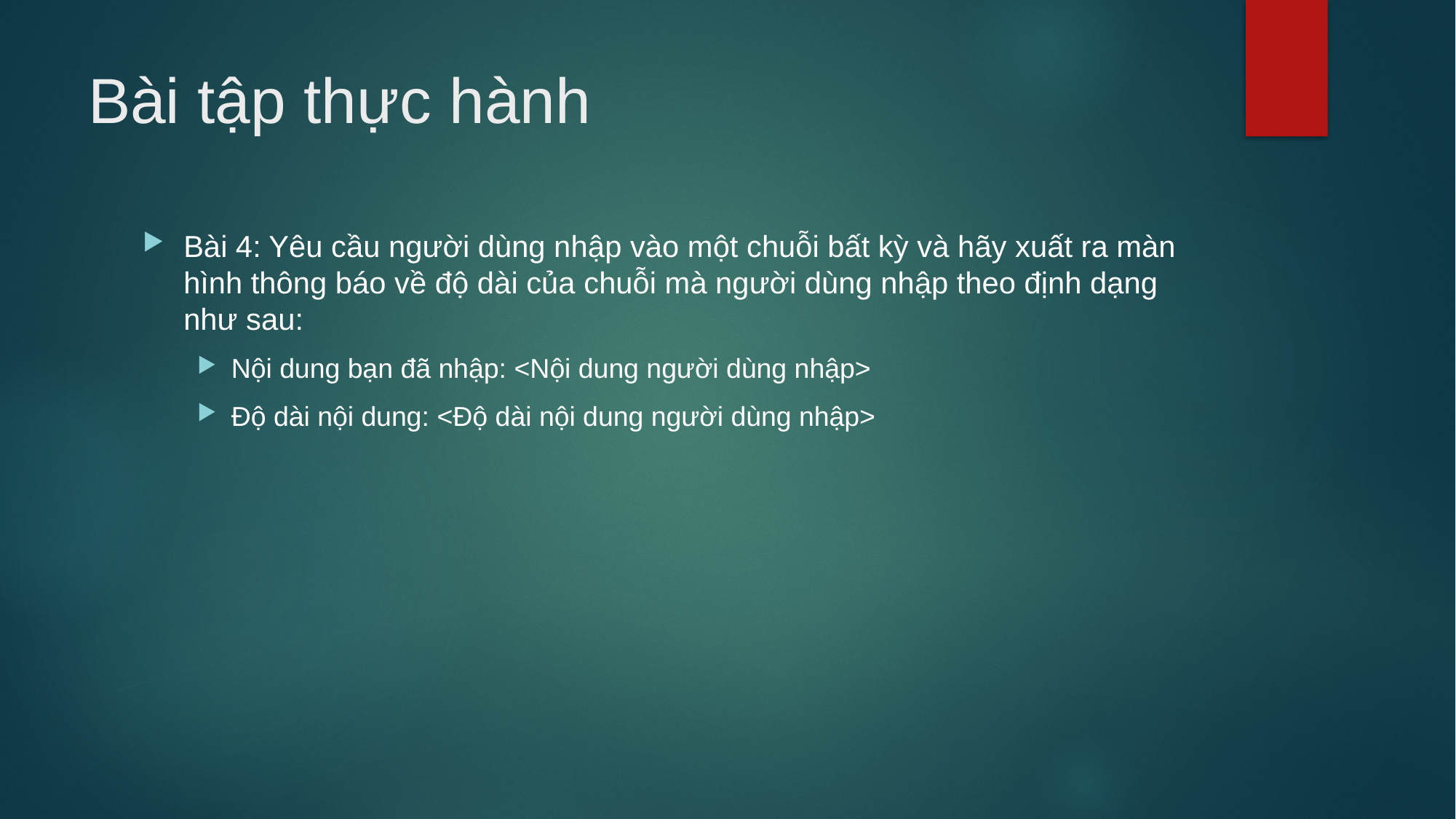

# Bài tập thực hành
Bài 4: Yêu cầu người dùng nhập vào một chuỗi bất kỳ và hãy xuất ra màn hình thông báo về độ dài của chuỗi mà người dùng nhập theo định dạng như sau:
Nội dung bạn đã nhập: <Nội dung người dùng nhập>
Độ dài nội dung: <Độ dài nội dung người dùng nhập>